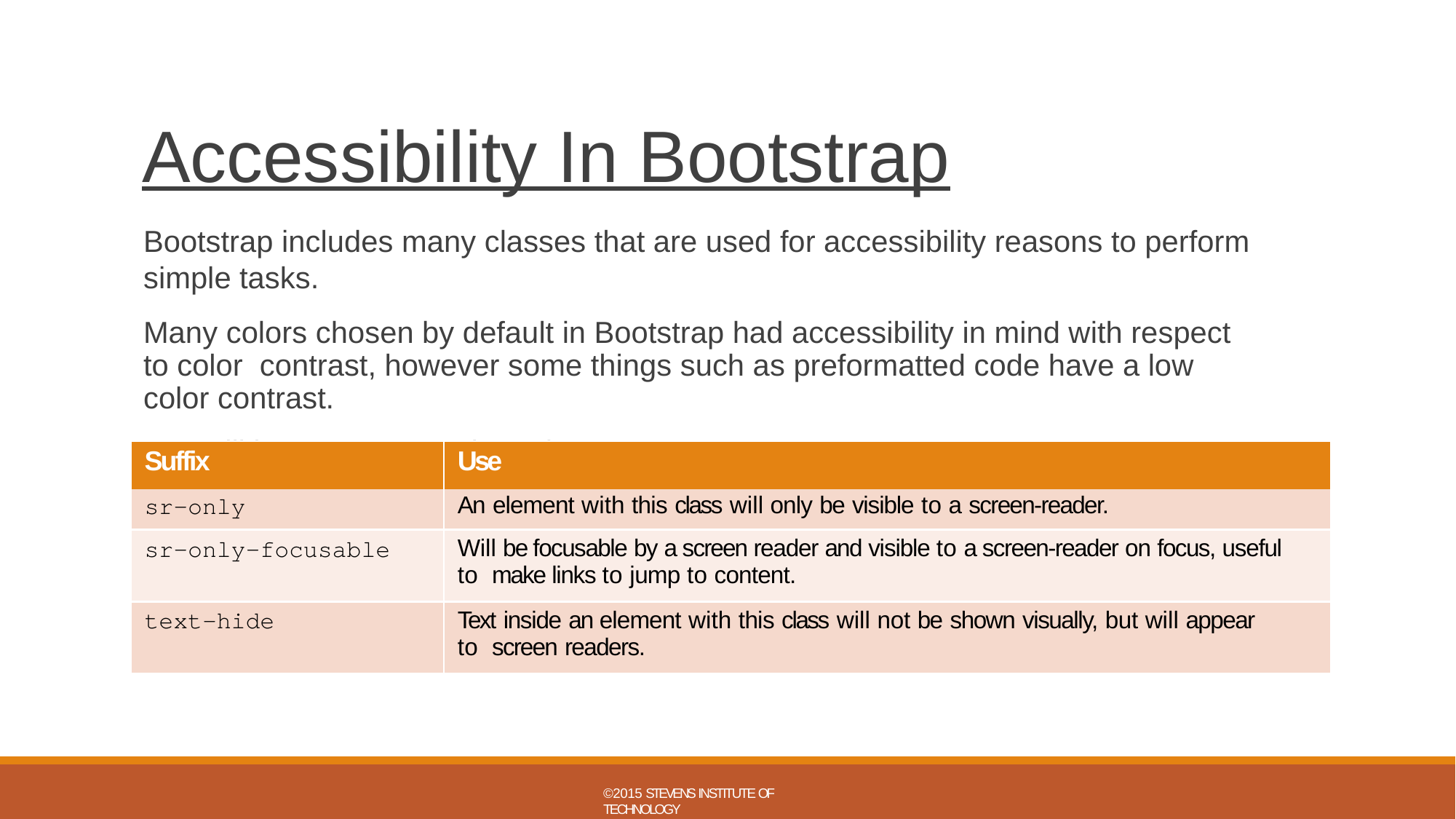

# Accessibility In Bootstrap
Bootstrap includes many classes that are used for accessibility reasons to perform simple tasks.
Many colors chosen by default in Bootstrap had accessibility in mind with respect to color  contrast, however some things such as preformatted code have a low color contrast.
You will have to correct these issues.
| Suffix | Use |
| --- | --- |
| sr-only | An element with this class will only be visible to a screen-reader. |
| sr-only-focusable | Will be focusable by a screen reader and visible to a screen-reader on focus, useful to make links to jump to content. |
| text-hide | Text inside an element with this class will not be shown visually, but will appear to screen readers. |
©2015 STEVENS INSTITUTE OF TECHNOLOGY